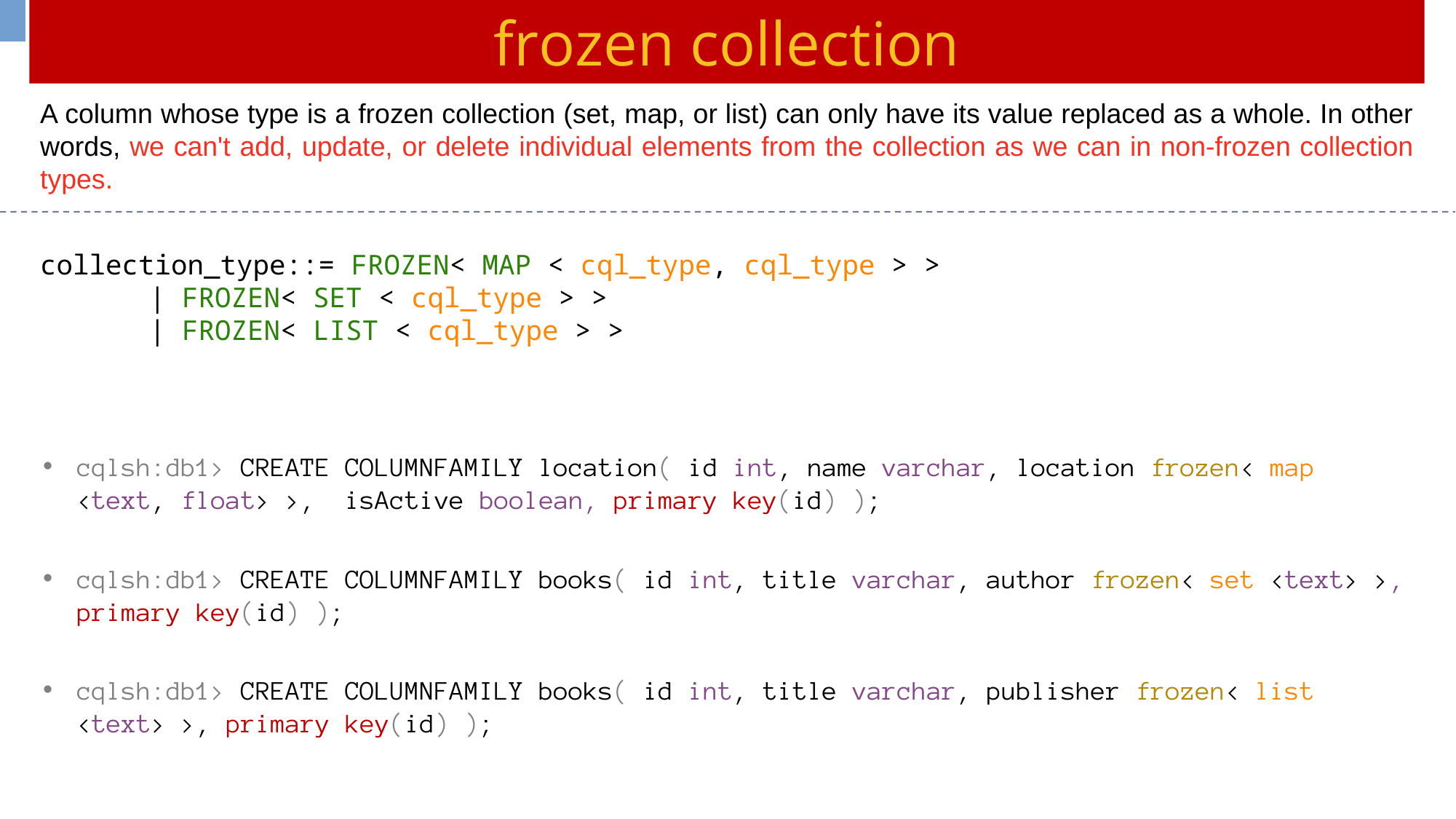

frozen collection
A column whose type is a frozen collection (set, map, or list) can only have its value replaced as a whole. In other words, we can't add, update, or delete individual elements from the collection as we can in non-frozen collection types.

collection_type::= FROZEN< MAP < cql_type, cql_type > >
	| FROZEN< SET < cql_type > >
	| FROZEN< LIST < cql_type > >
cqlsh:db1> CREATE COLUMNFAMILY location( id int, name varchar, location frozen< map <text, float> >,  isActive boolean, primary key(id) );
cqlsh:db1> CREATE COLUMNFAMILY books( id int, title varchar, author frozen< set <text> >, primary key(id) );
cqlsh:db1> CREATE COLUMNFAMILY books( id int, title varchar, publisher frozen< list <text> >, primary key(id) );